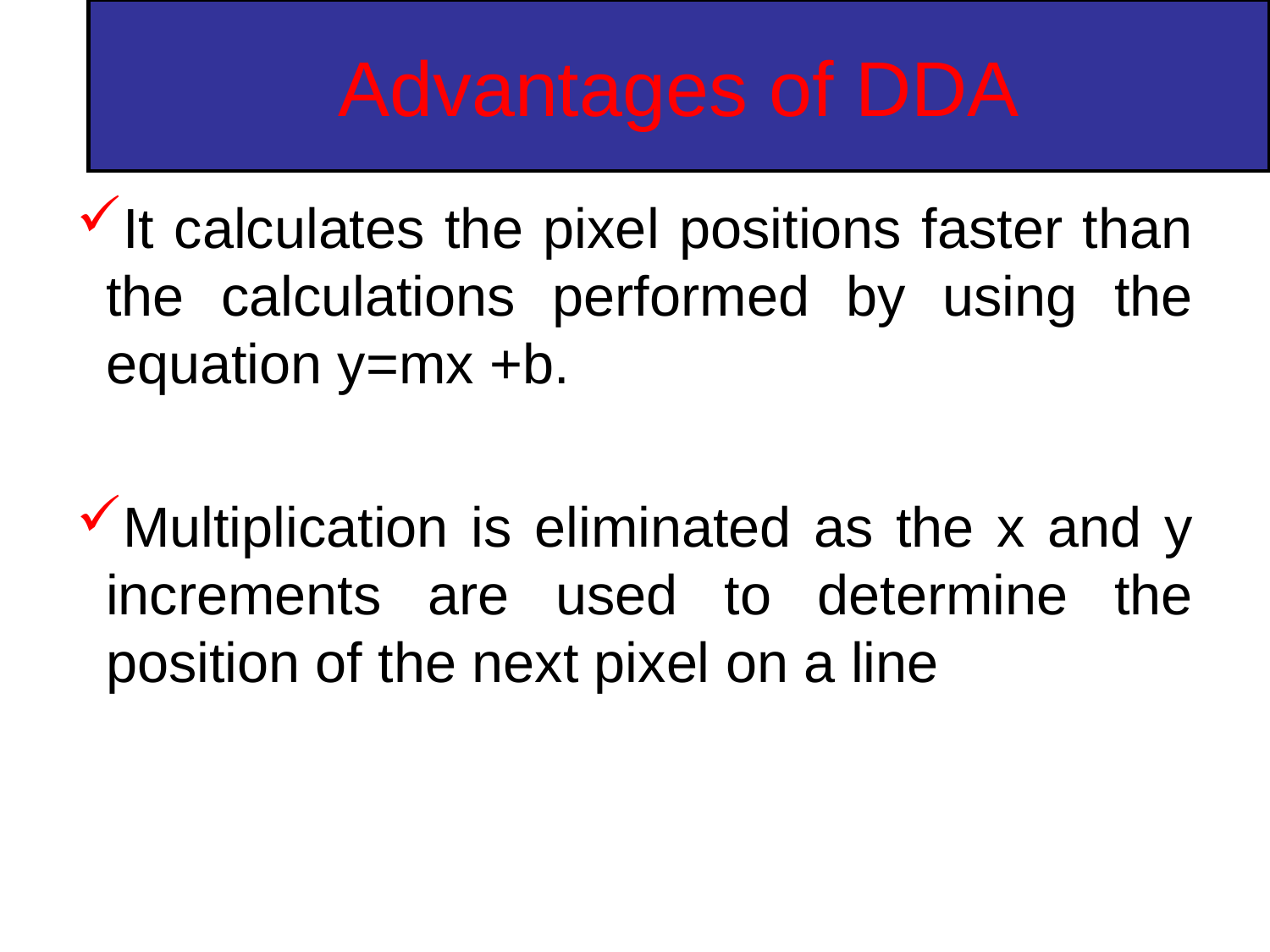

Advantages of DDA
It calculates the pixel positions faster than the calculations performed by using the equation y=mx +b.

Multiplication is eliminated as the x and y increments are used to determine the position of the next pixel on a line